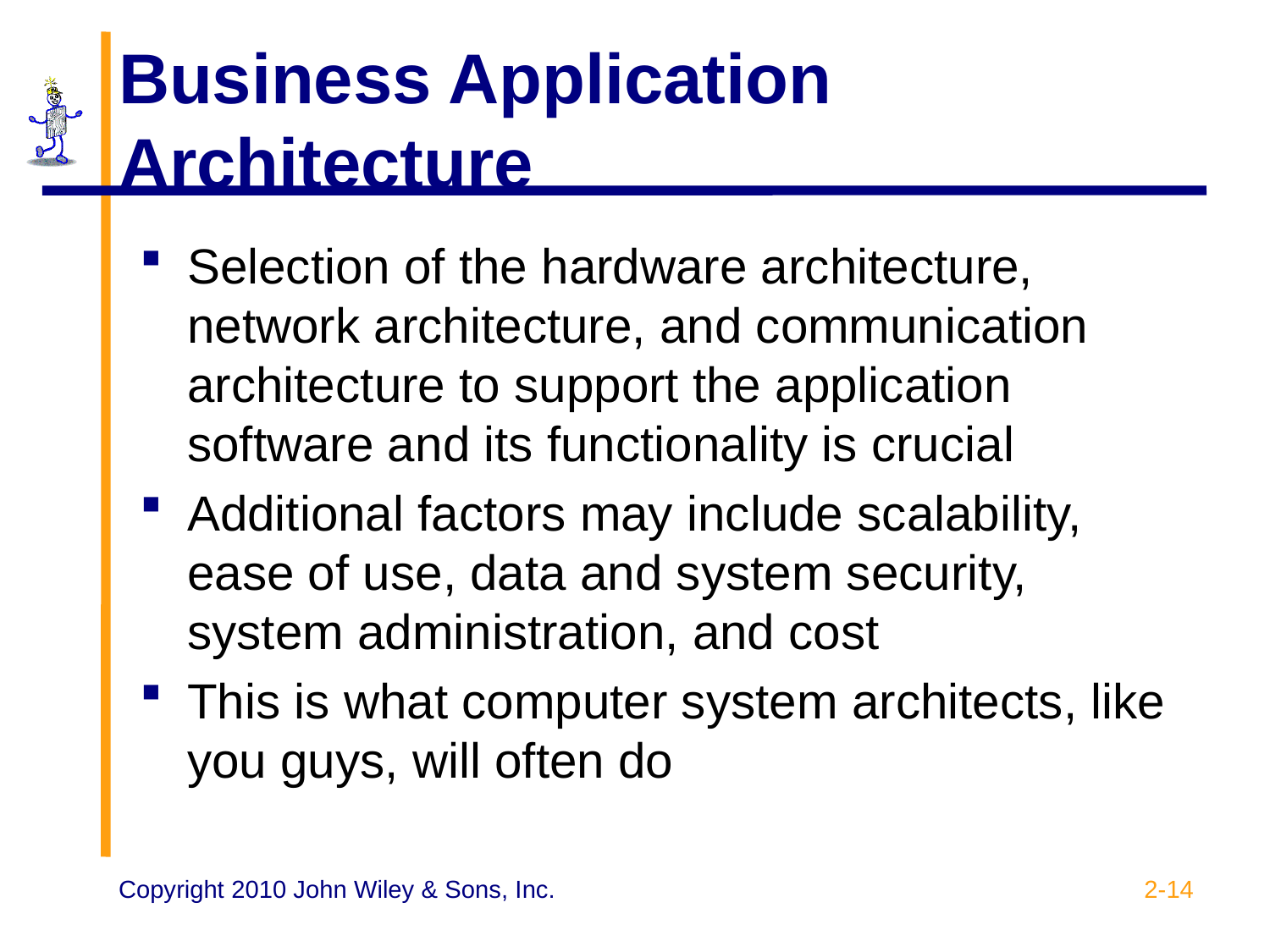

# Business Application Architecture
Selection of the hardware architecture, network architecture, and communication architecture to support the application software and its functionality is crucial
Additional factors may include scalability, ease of use, data and system security, system administration, and cost
This is what computer system architects, like you guys, will often do

2-14
Copyright 2010 John Wiley & Sons, Inc.